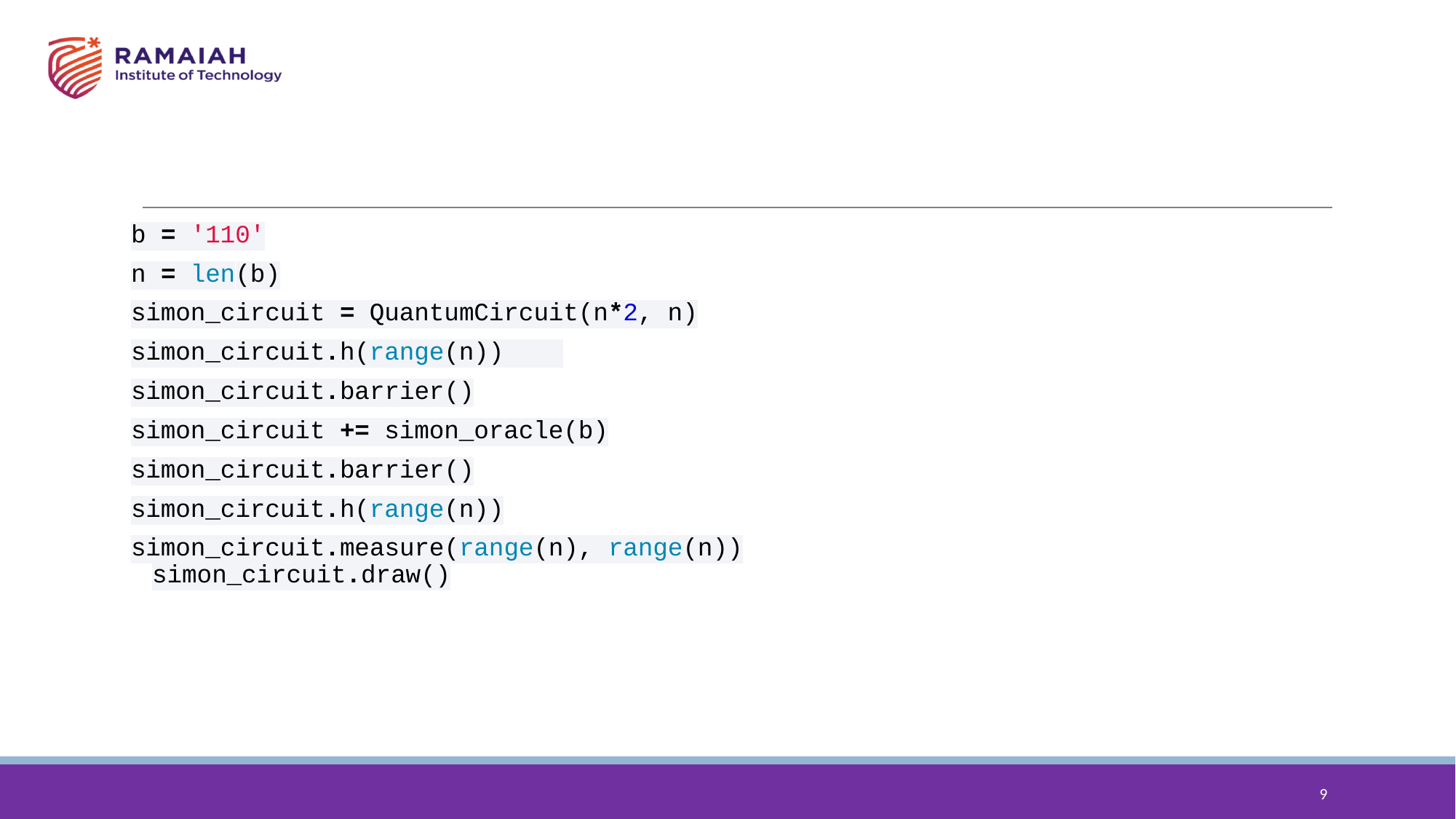

#
b = '110'
n = len(b)
simon_circuit = QuantumCircuit(n*2, n)
simon_circuit.h(range(n))
simon_circuit.barrier()
simon_circuit += simon_oracle(b)
simon_circuit.barrier()
simon_circuit.h(range(n))
simon_circuit.measure(range(n), range(n))
simon_circuit.draw()

9